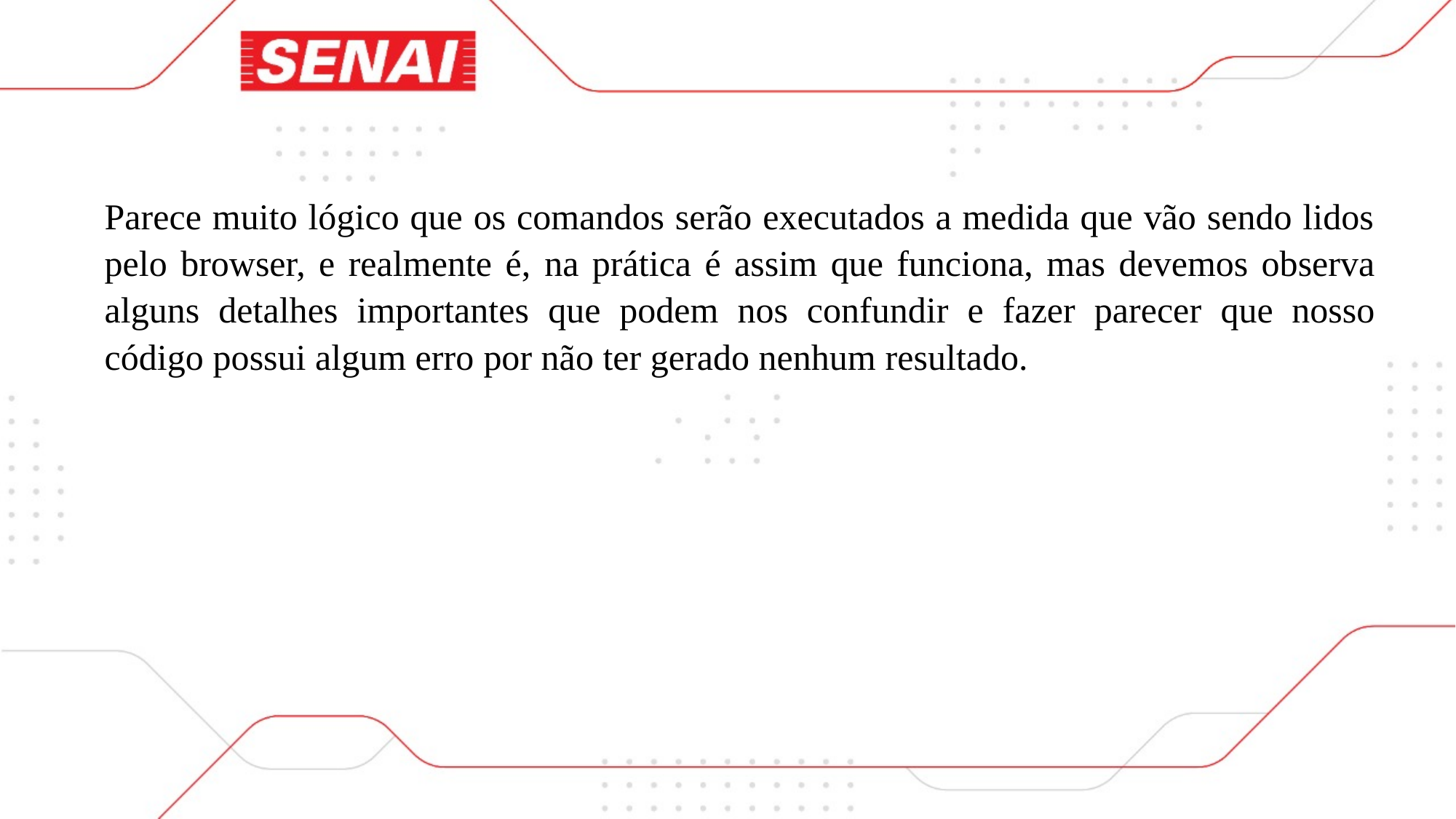

Parece muito lógico que os comandos serão executados a medida que vão sendo lidos pelo browser, e realmente é, na prática é assim que funciona, mas devemos observa alguns detalhes importantes que podem nos confundir e fazer parecer que nosso código possui algum erro por não ter gerado nenhum resultado.